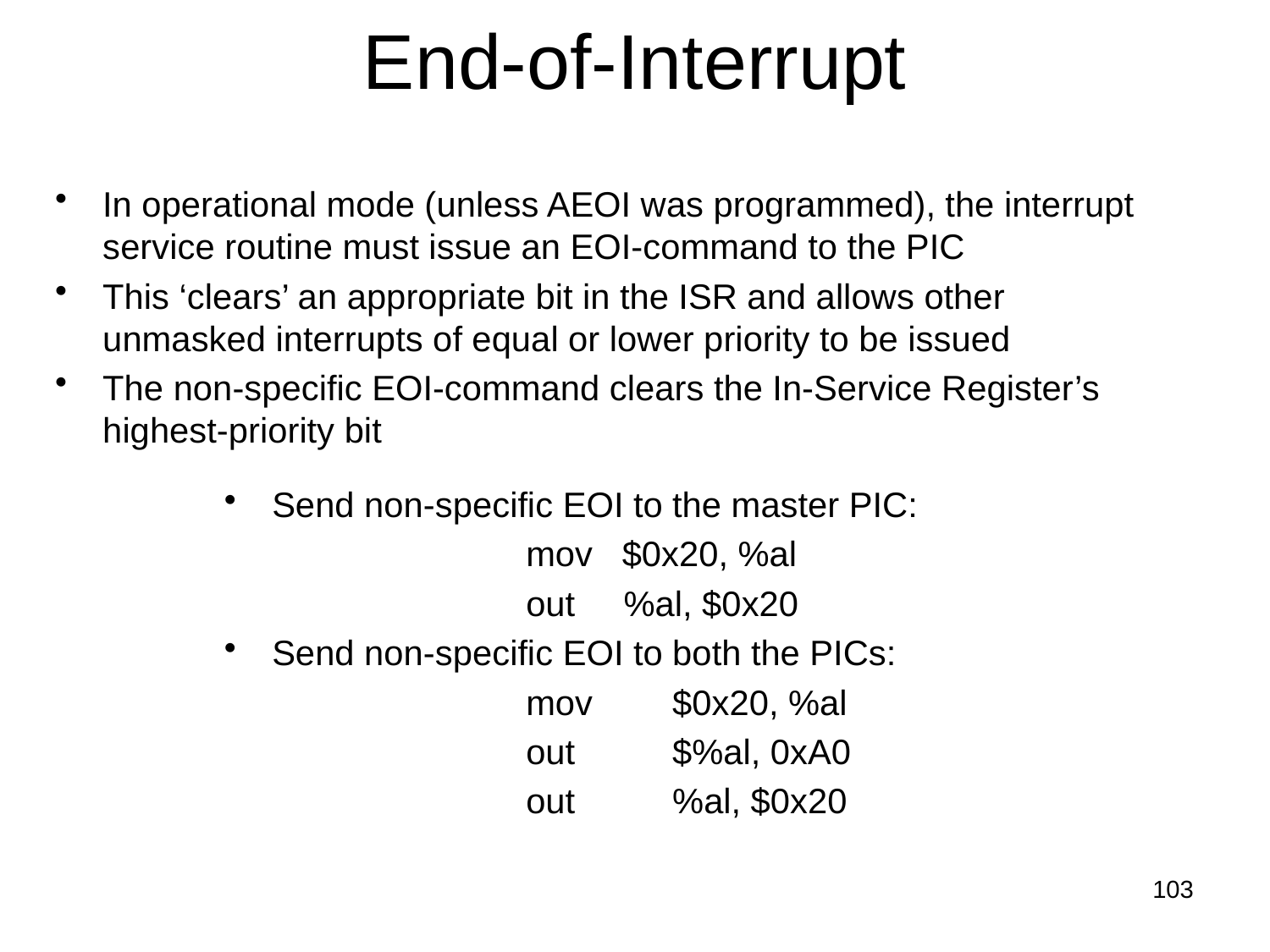

# End-of-Interrupt
In operational mode (unless AEOI was programmed), the interrupt service routine must issue an EOI-command to the PIC
This ‘clears’ an appropriate bit in the ISR and allows other unmasked interrupts of equal or lower priority to be issued
The non-specific EOI-command clears the In-Service Register’s highest-priority bit
Send non-specific EOI to the master PIC:
			mov   $0x20, %al
			out     %al, $0x20
Send non-specific EOI to both the PICs:
			mov	  $0x20, %al
			out	  $%al, 0xA0
			out	  %al, $0x20

103